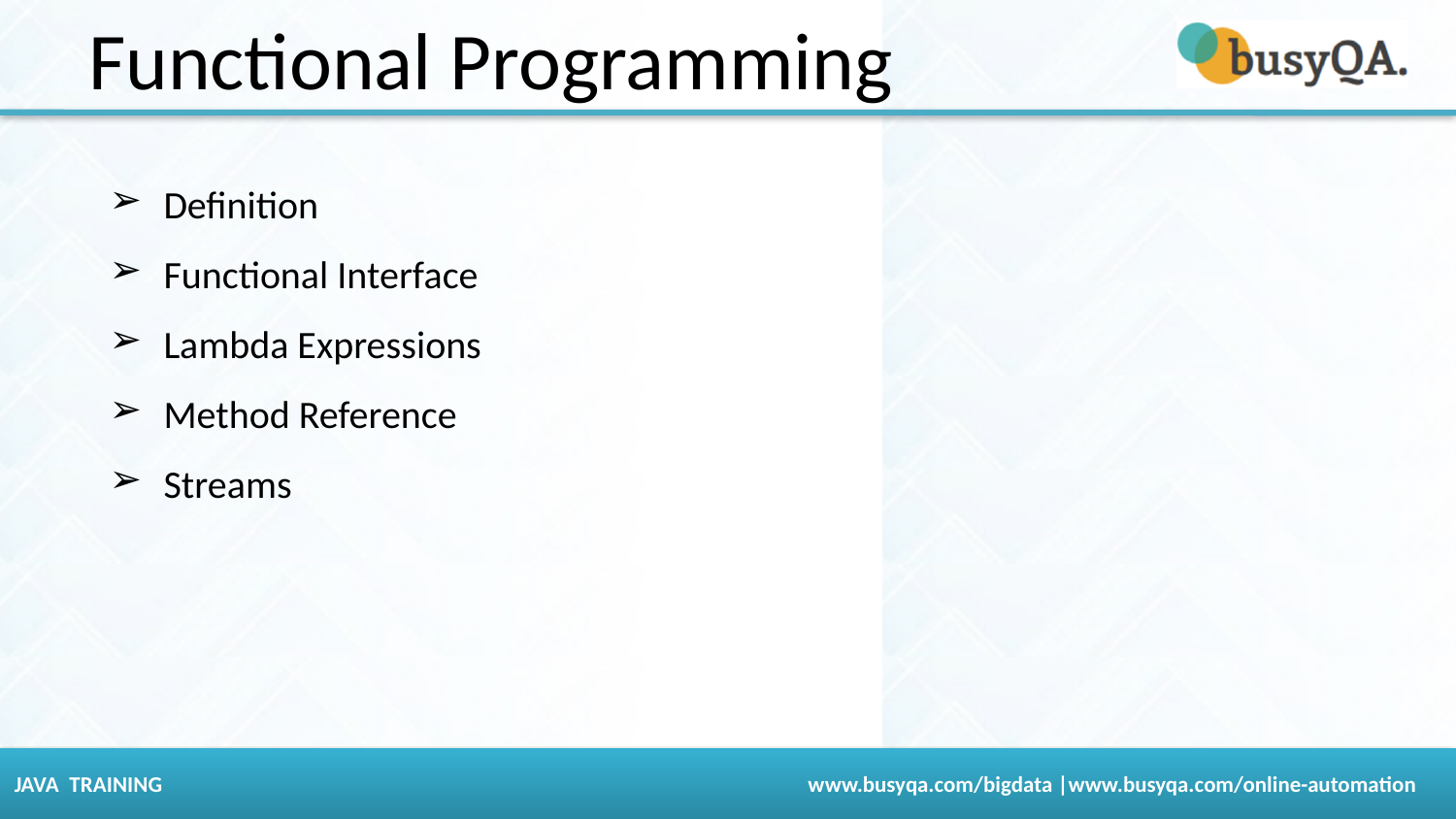

Functional Programming
Definition
Functional Interface
Lambda Expressions
Method Reference
Streams
JAVA  TRAINING				             www.busyqa.com/bigdata |www.busyqa.com/online-automation